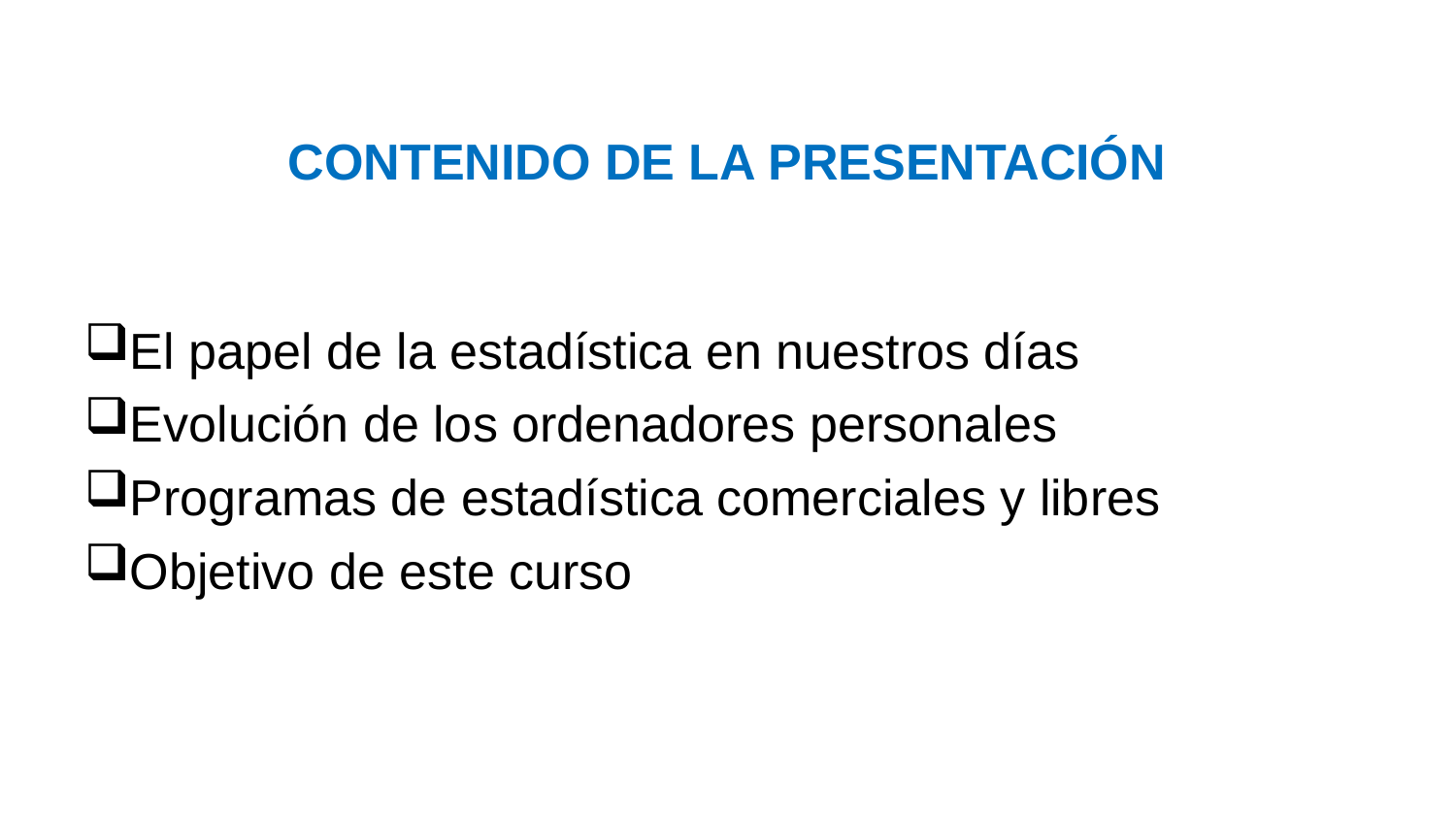

# Contenido de la presentación
El papel de la estadística en nuestros días
Evolución de los ordenadores personales
Programas de estadística comerciales y libres
Objetivo de este curso